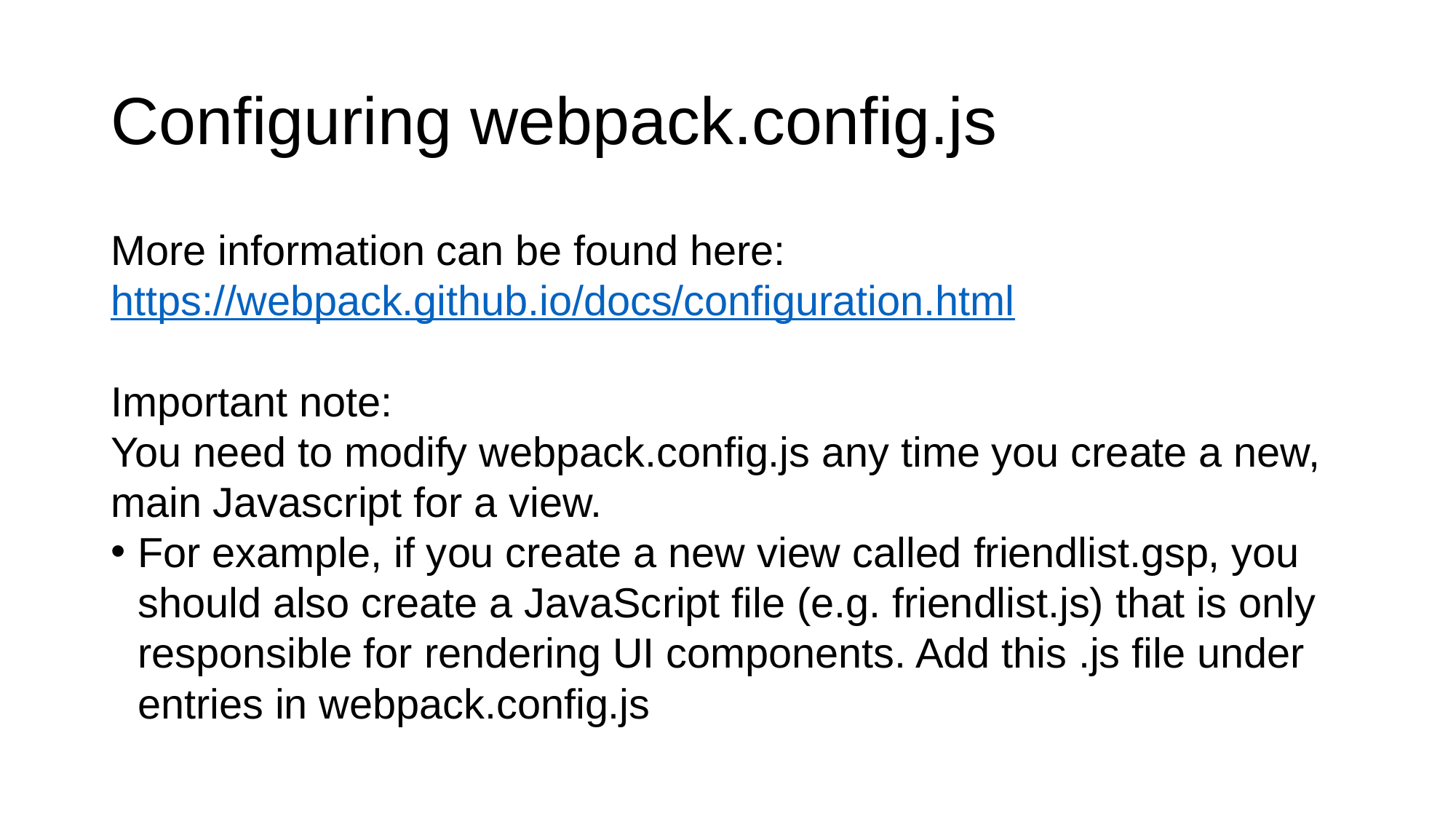

# Configuring webpack.config.js
More information can be found here:
https://webpack.github.io/docs/configuration.html

Important note:
You need to modify webpack.config.js any time you create a new, main Javascript for a view.
For example, if you create a new view called friendlist.gsp, you should also create a JavaScript file (e.g. friendlist.js) that is only responsible for rendering UI components. Add this .js file under entries in webpack.config.js